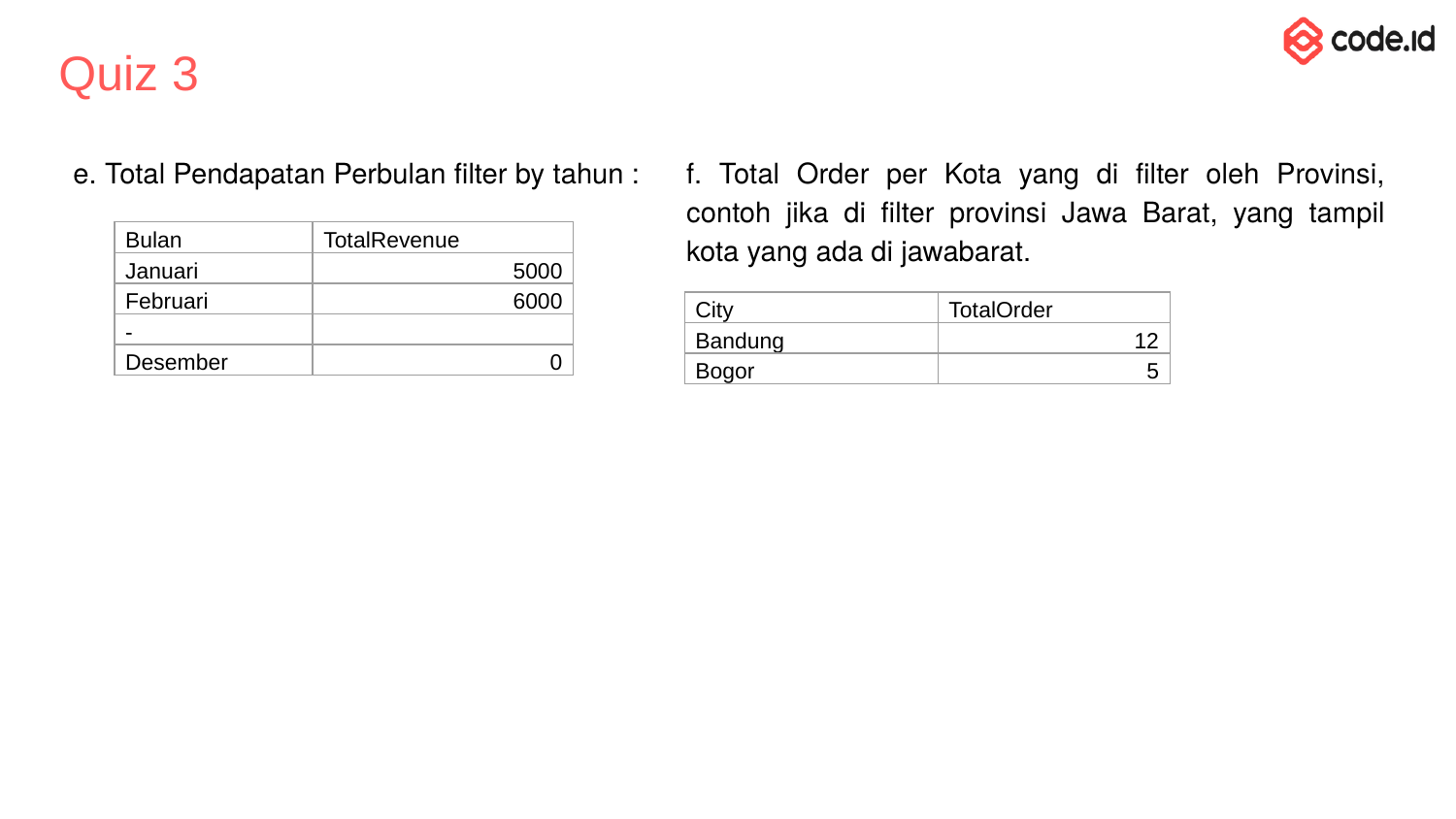

# Quiz 3
e. Total Pendapatan Perbulan filter by tahun :
f. Total Order per Kota yang di filter oleh Provinsi, contoh jika di filter provinsi Jawa Barat, yang tampil kota yang ada di jawabarat.
| Bulan | TotalRevenue |
| --- | --- |
| Januari | 5000 |
| Februari | 6000 |
| - |  |
| Desember | 0 |
| City | TotalOrder |
| --- | --- |
| Bandung | 12 |
| Bogor | 5 |